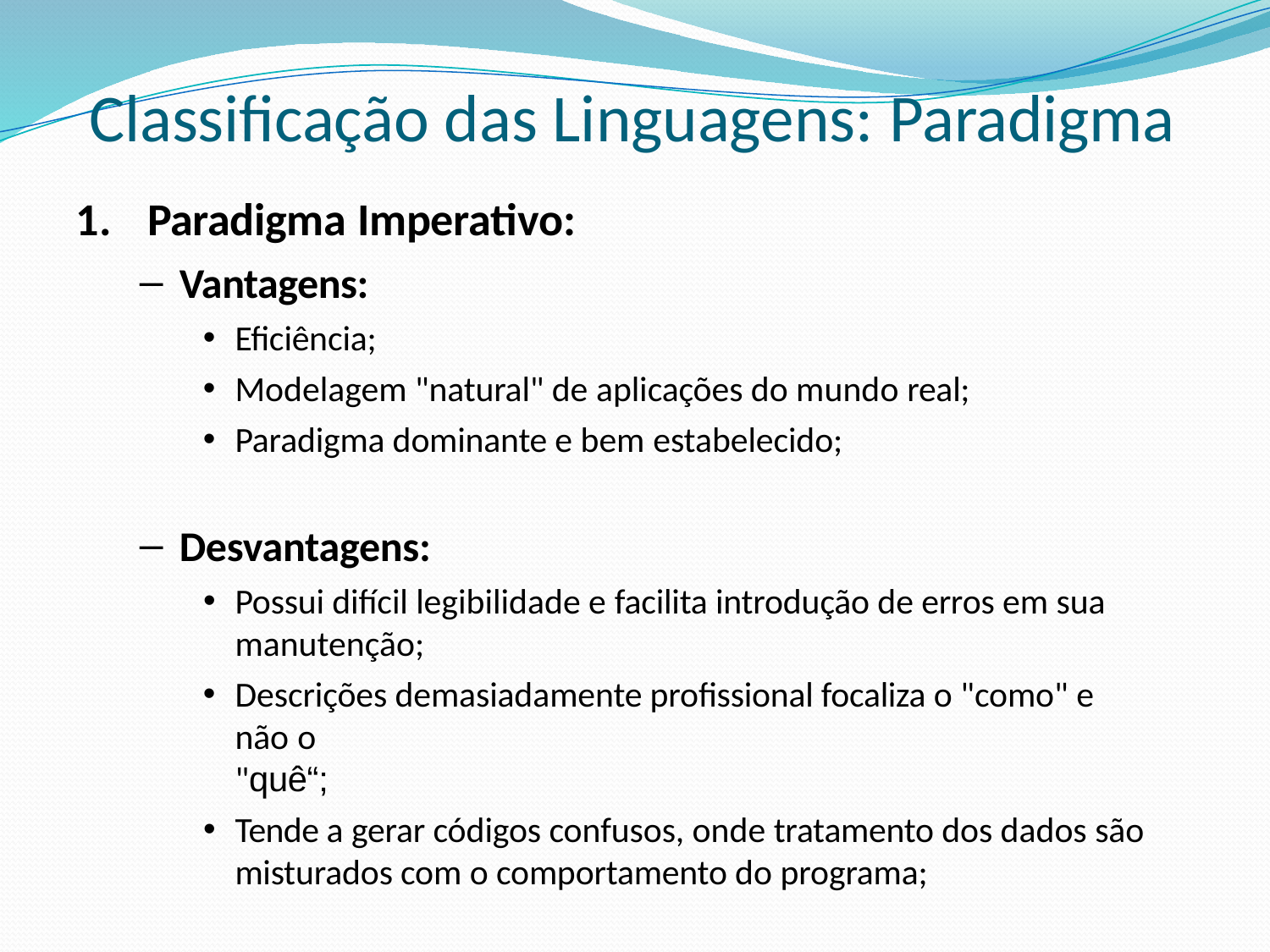

# Classificação das Linguagens: Paradigma
Paradigma Imperativo:
Vantagens:
Eficiência;
Modelagem "natural" de aplicações do mundo real;
Paradigma dominante e bem estabelecido;

Desvantagens:
Possui difícil legibilidade e facilita introdução de erros em sua  manutenção;
Descrições demasiadamente profissional focaliza o "como" e não o
"quê“;
Tende a gerar códigos confusos, onde tratamento dos dados são  misturados com o comportamento do programa;